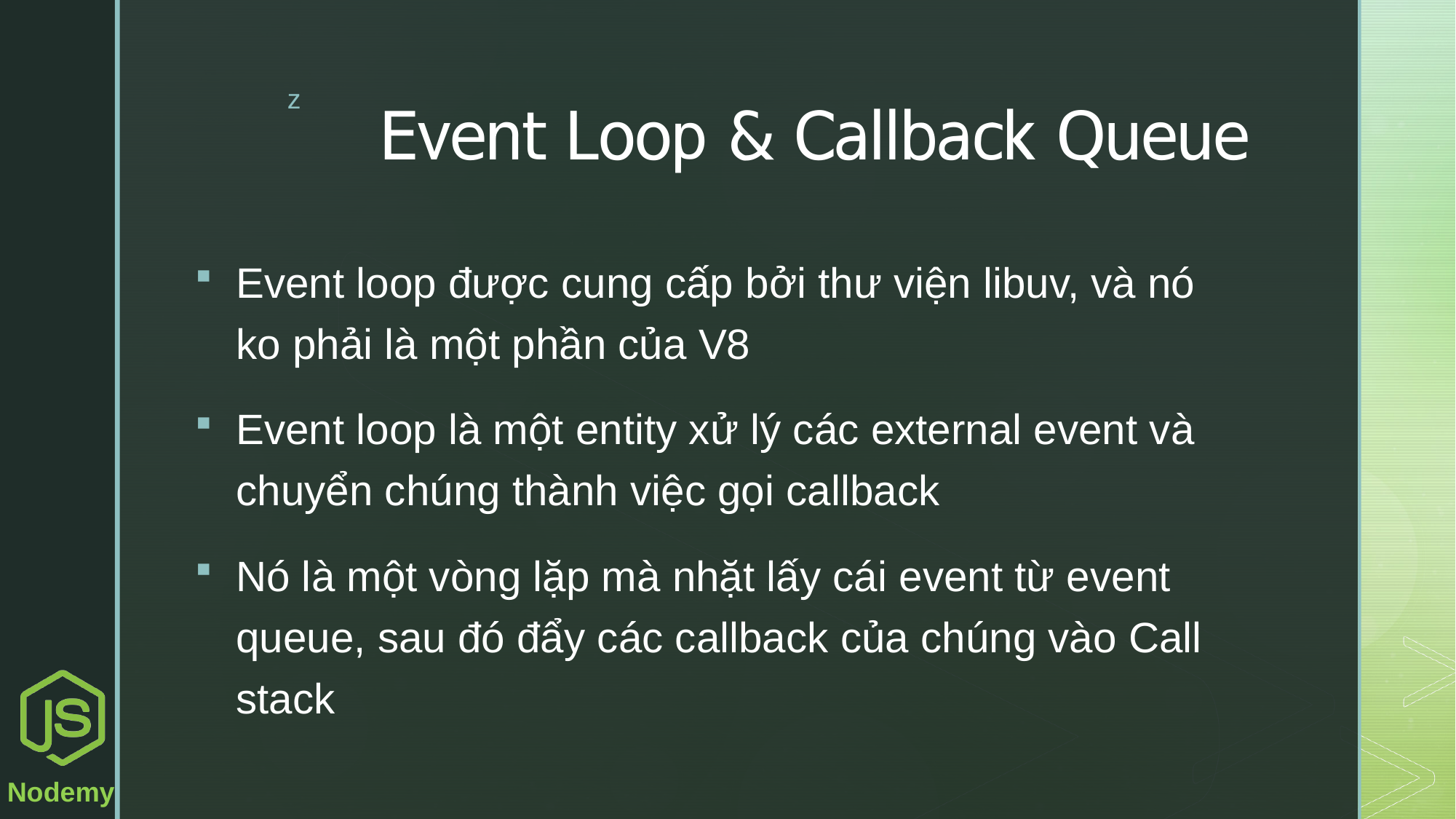

# Event Loop & Callback Queue
Event loop được cung cấp bởi thư viện libuv, và nó ko phải là một phần của V8
Event loop là một entity xử lý các external event và chuyển chúng thành việc gọi callback
Nó là một vòng lặp mà nhặt lấy cái event từ event queue, sau đó đẩy các callback của chúng vào Call stack